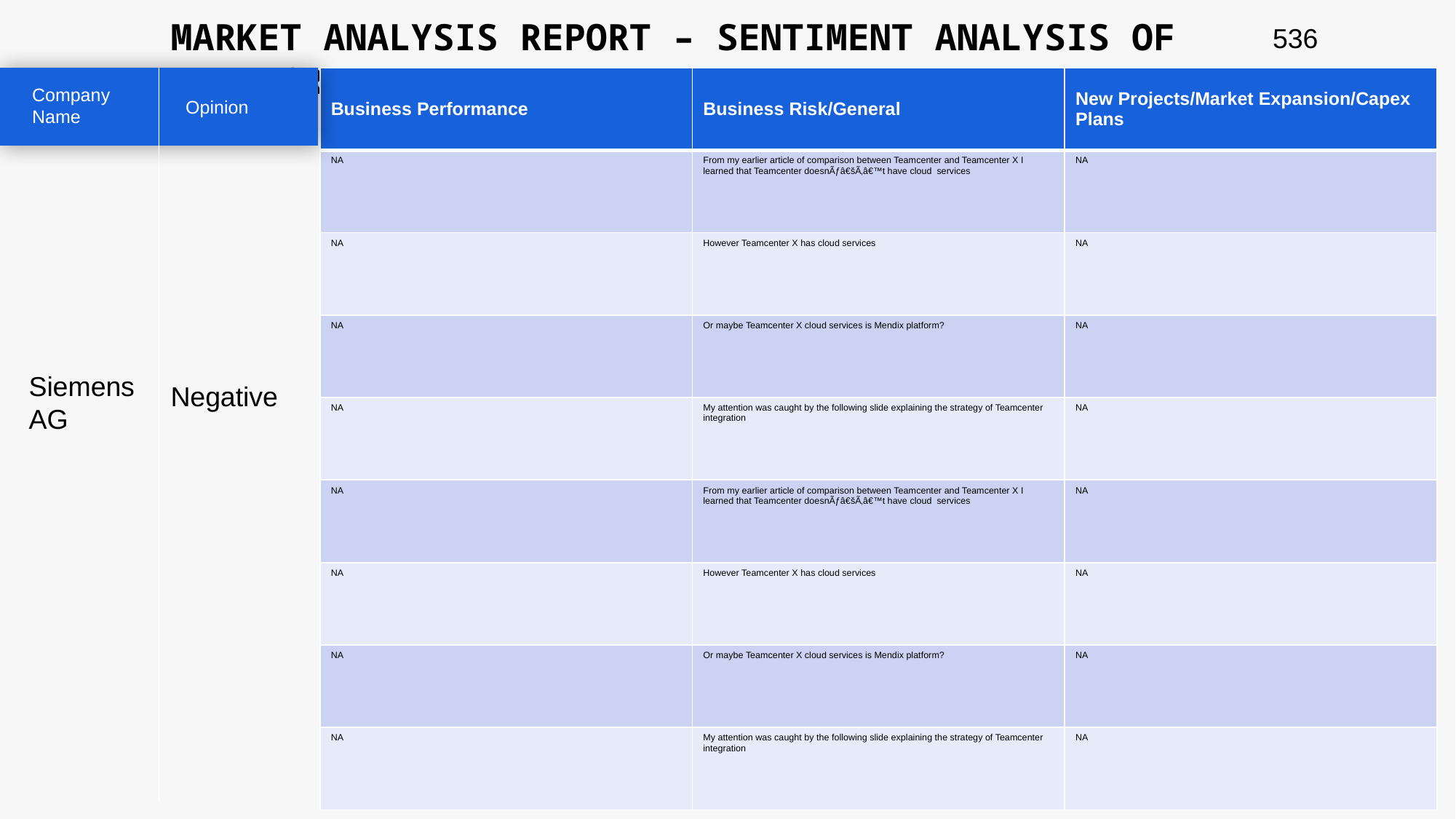

MARKET ANALYSIS REPORT – SENTIMENT ANALYSIS OF PEER GROUP
536

| Business Performance | Business Risk/General | New Projects/Market Expansion/Capex Plans |
| --- | --- | --- |
| NA | From my earlier article of comparison between Teamcenter and Teamcenter X I learned that Teamcenter doesnÃƒâ€šÃ‚â€™t have cloud services | NA |
| NA | However Teamcenter X has cloud services | NA |
| NA | Or maybe Teamcenter X cloud services is Mendix platform? | NA |
| NA | My attention was caught by the following slide explaining the strategy of Teamcenter integration | NA |
| NA | From my earlier article of comparison between Teamcenter and Teamcenter X I learned that Teamcenter doesnÃƒâ€šÃ‚â€™t have cloud services | NA |
| NA | However Teamcenter X has cloud services | NA |
| NA | Or maybe Teamcenter X cloud services is Mendix platform? | NA |
| NA | My attention was caught by the following slide explaining the strategy of Teamcenter integration | NA |
Company Name
Opinion
Siemens AG
Negative